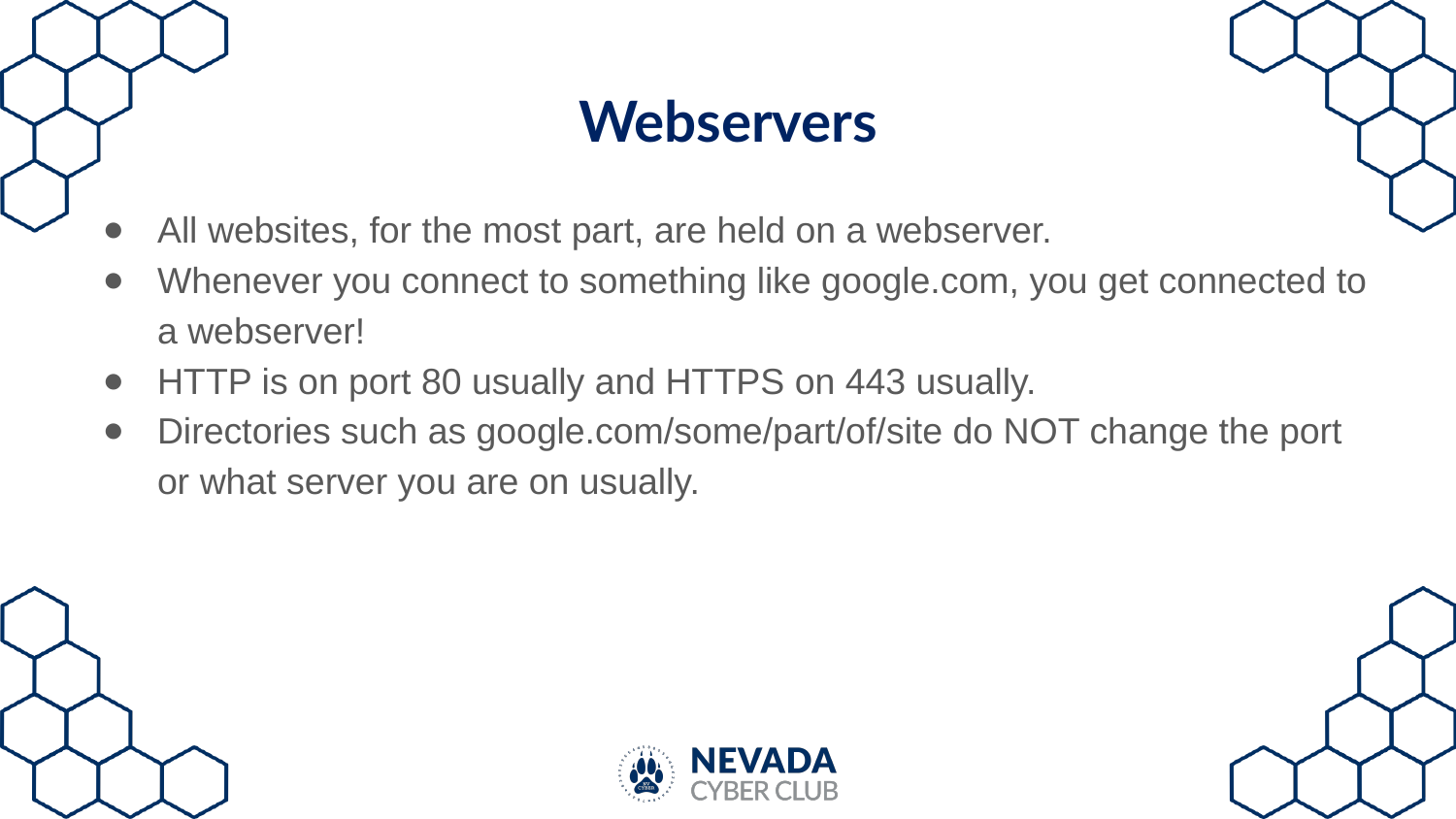

# Webservers
All websites, for the most part, are held on a webserver.
Whenever you connect to something like google.com, you get connected to a webserver!
HTTP is on port 80 usually and HTTPS on 443 usually.
Directories such as google.com/some/part/of/site do NOT change the port or what server you are on usually.